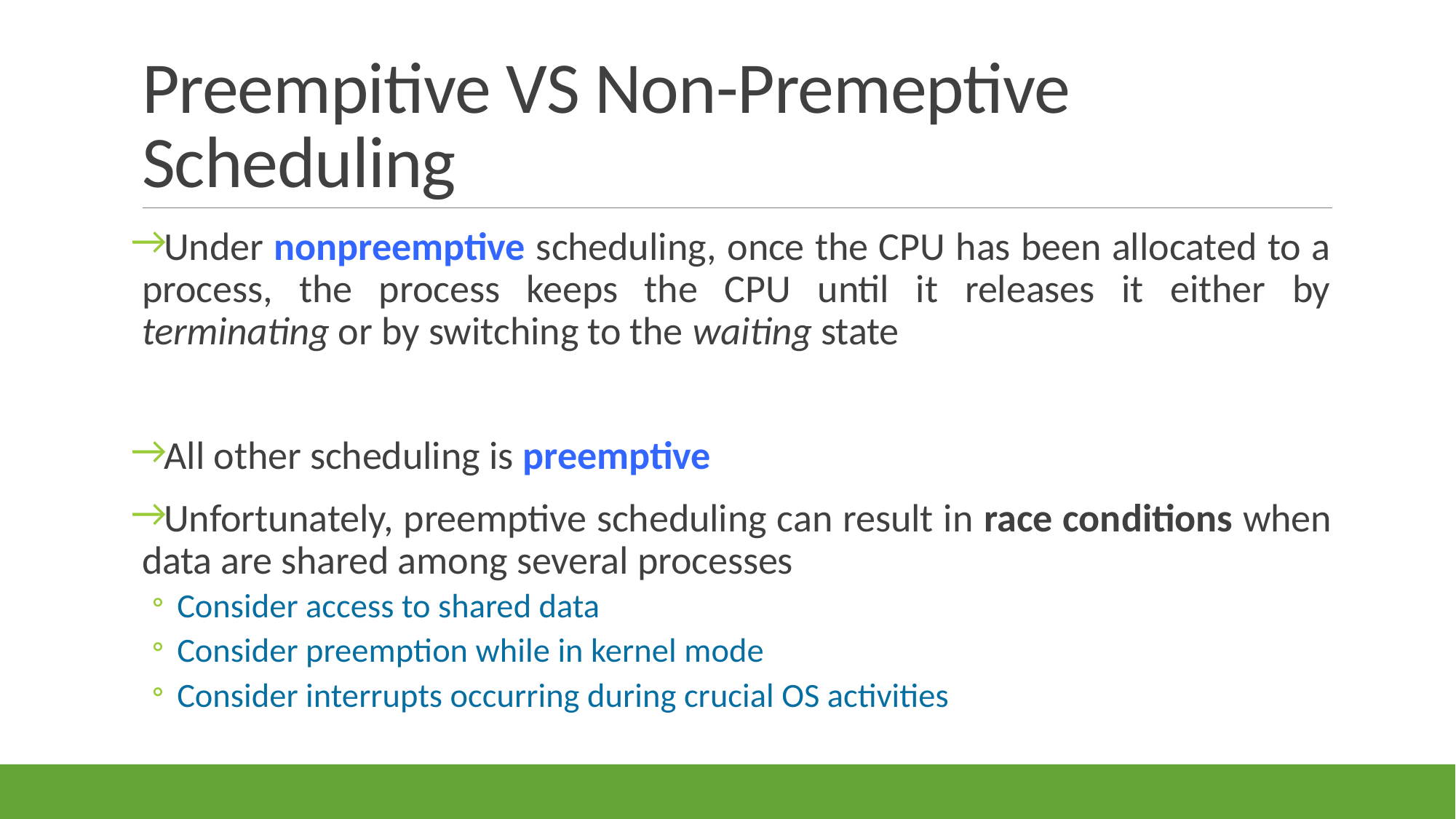

# Preempitive VS Non-Premeptive Scheduling
Under nonpreemptive scheduling, once the CPU has been allocated to a process, the process keeps the CPU until it releases it either by terminating or by switching to the waiting state

All other scheduling is preemptive
Unfortunately, preemptive scheduling can result in race conditions when
data are shared among several processes
Consider access to shared data
Consider preemption while in kernel mode
Consider interrupts occurring during crucial OS activities